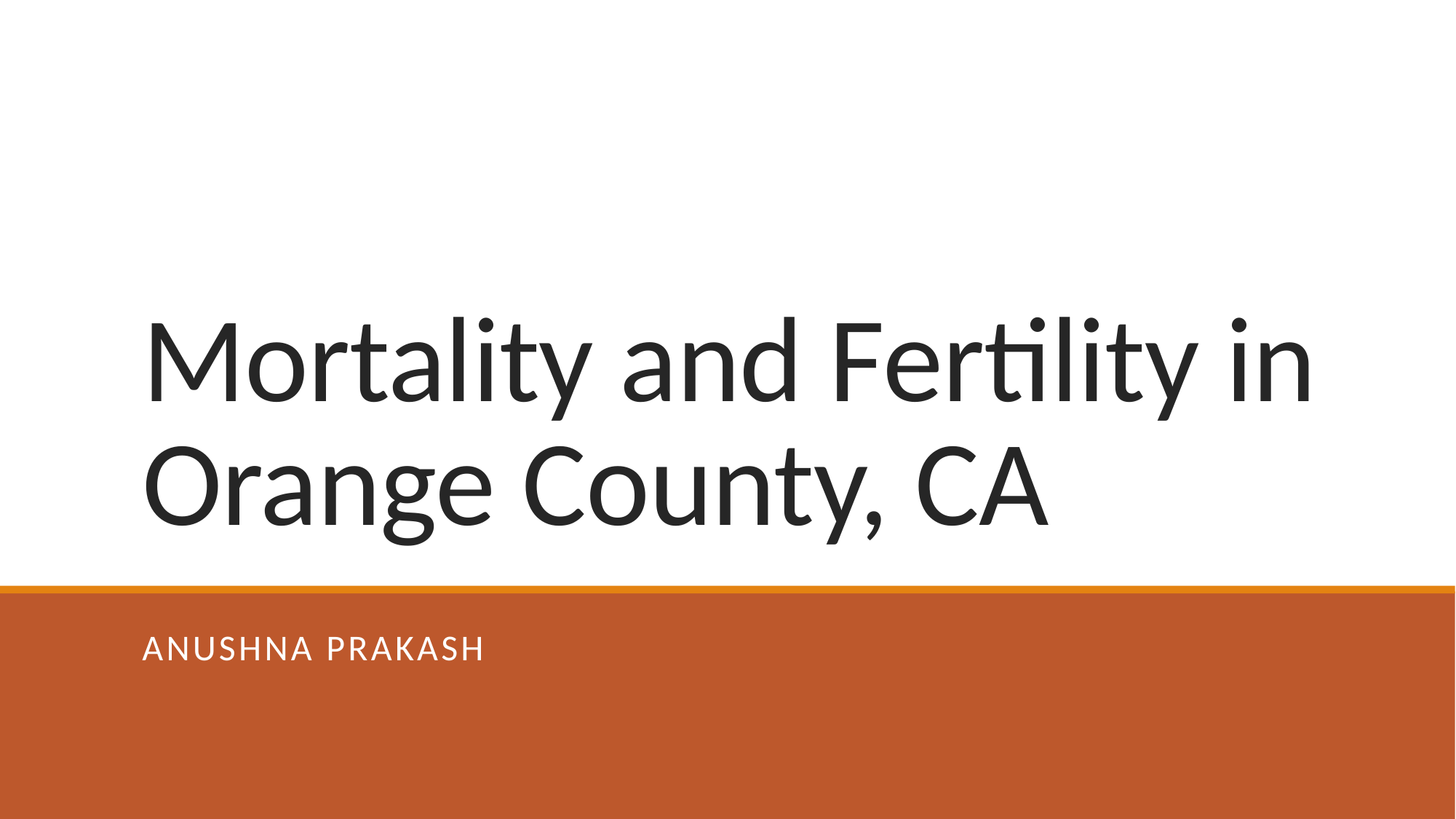

# Mortality and Fertility in Orange County, CA

Anushna Prakash